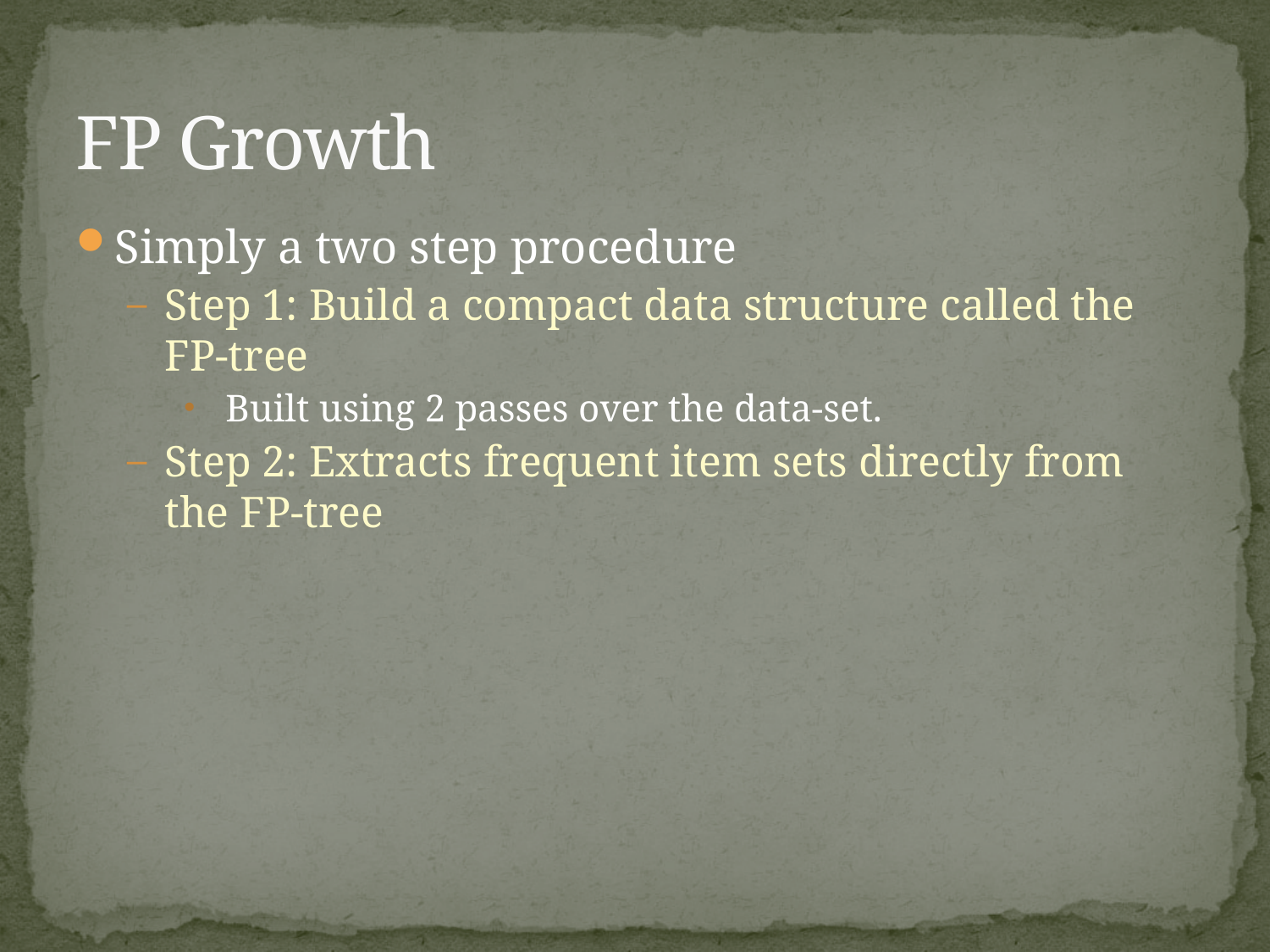

# FP Growth
Simply a two step procedure
Step 1: Build a compact data structure called the FP-tree
 Built using 2 passes over the data-set.
Step 2: Extracts frequent item sets directly from the FP-tree